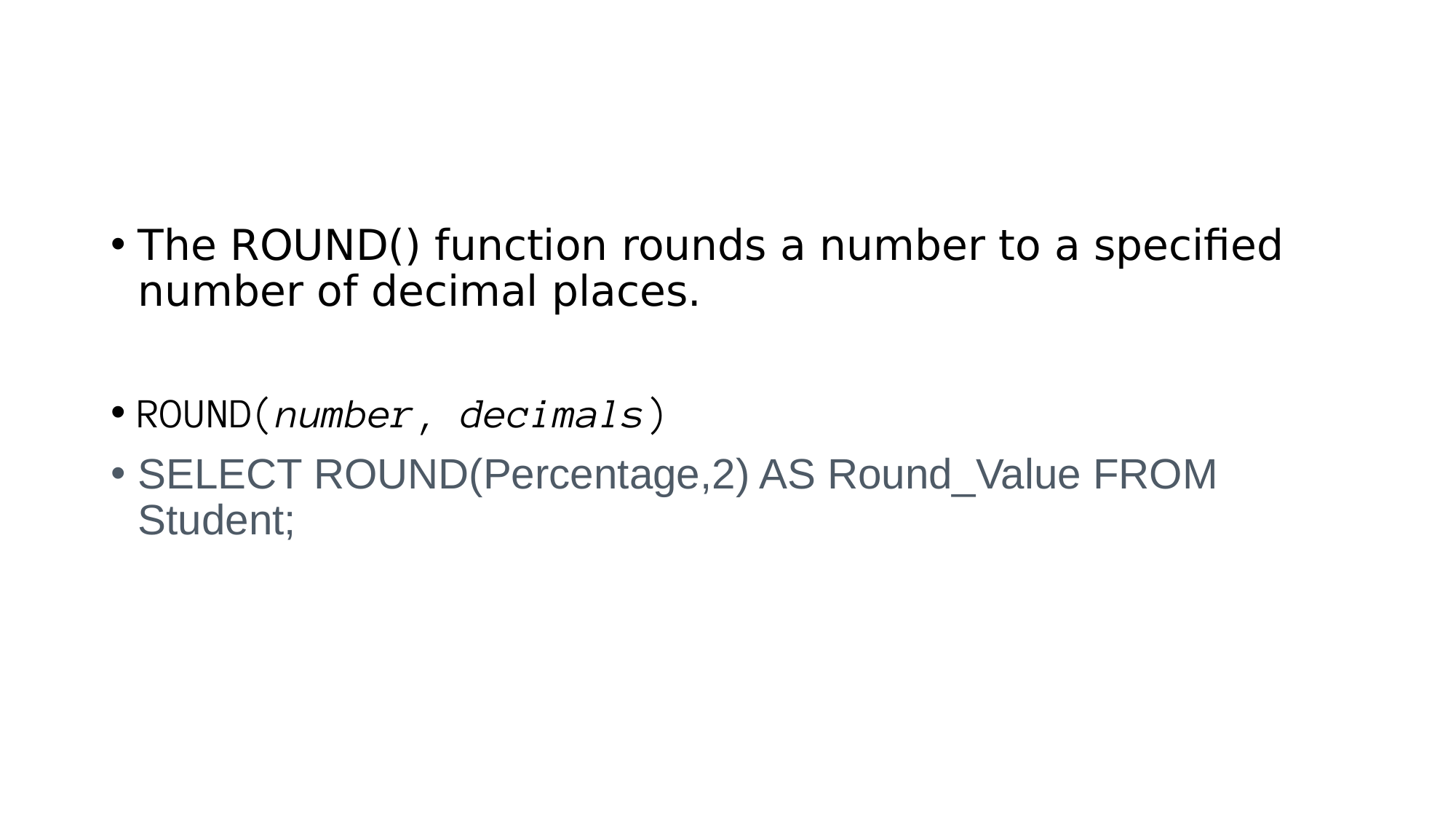

#
The ROUND() function rounds a number to a specified number of decimal places.

ROUND(number, decimals)
SELECT ROUND(Percentage,2) AS Round_Value FROM Student;